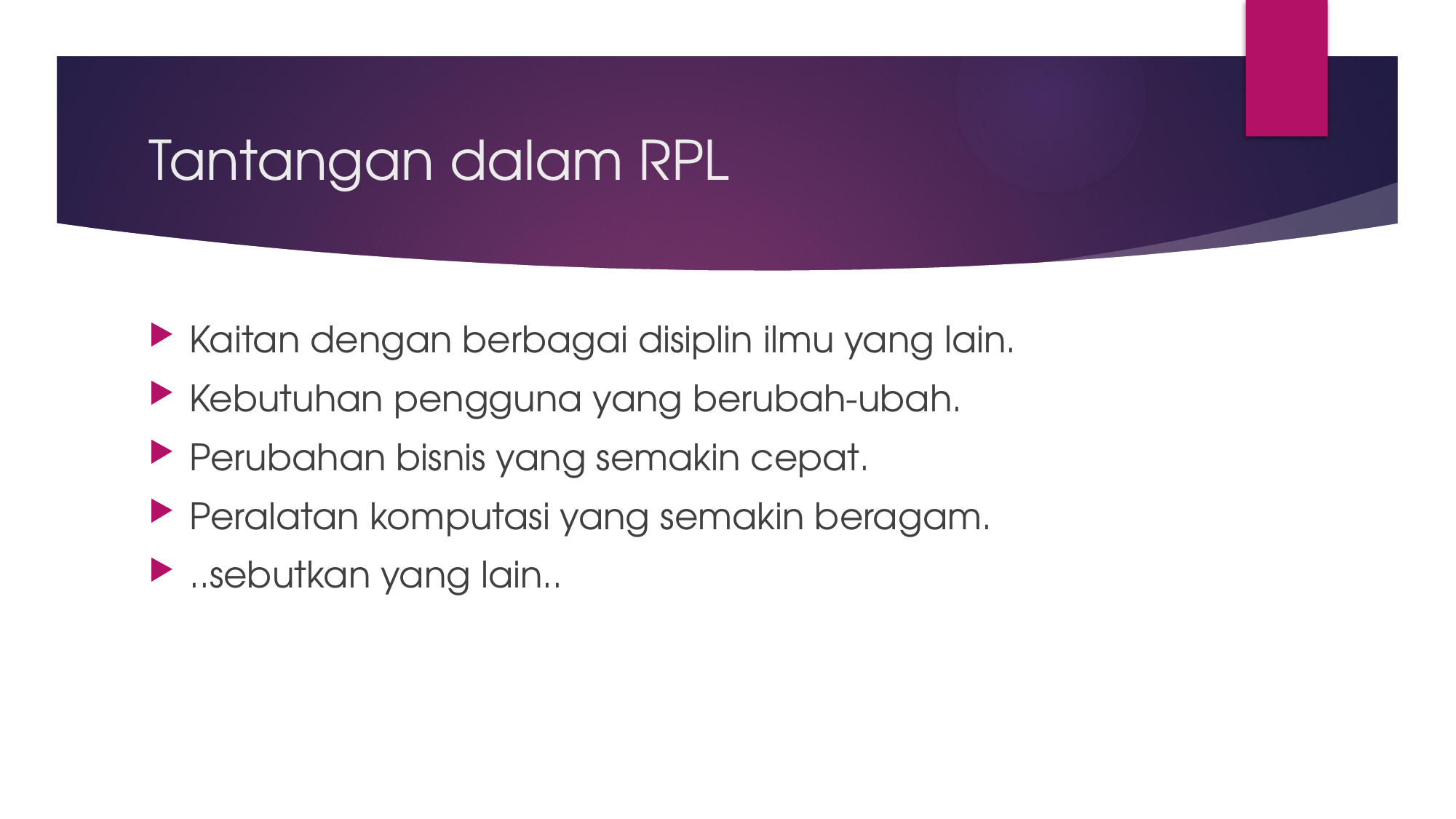

# Tantangan dalam RPL
Kaitan dengan berbagai disiplin ilmu yang lain.
Kebutuhan pengguna yang berubah-ubah.
Perubahan bisnis yang semakin cepat.
Peralatan komputasi yang semakin beragam.
..sebutkan yang lain..